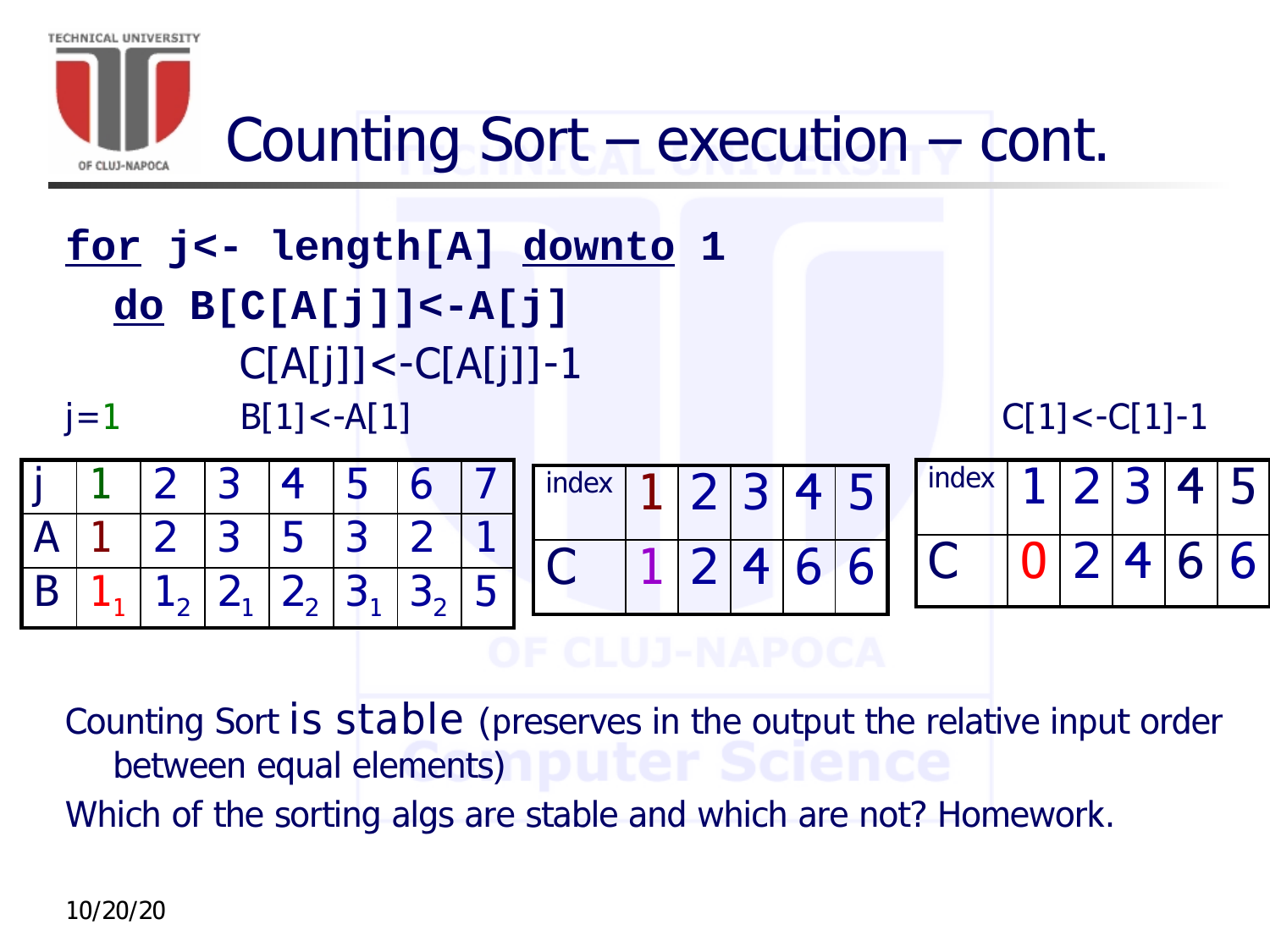

# Counting Sort – execution – cont.
for j<- length[A] downto 1
	do B[C[A[j]]<-A[j]
		C[A[j]]<-C[A[j]]-1
j=1	B[1]<-A[1] 					C[1]<-C[1]-1

Counting Sort is stable (preserves in the output the relative input order between equal elements)
Which of the sorting algs are stable and which are not? Homework.

| j | 1 | 2 | 3 | 4 | 5 | 6 | 7 |
| --- | --- | --- | --- | --- | --- | --- | --- |
| A | 1 | 2 | 3 | 5 | 3 | 2 | 1 |
| B | 11 | 12 | 21 | 22 | 31 | 32 | 5 |
| index | 1 | 2 | 3 | 4 | 5 |
| --- | --- | --- | --- | --- | --- |
| C | 0 | 2 | 4 | 6 | 6 |
| index | 1 | 2 | 3 | 4 | 5 |
| --- | --- | --- | --- | --- | --- |
| C | 1 | 2 | 4 | 6 | 6 |
10/20/20